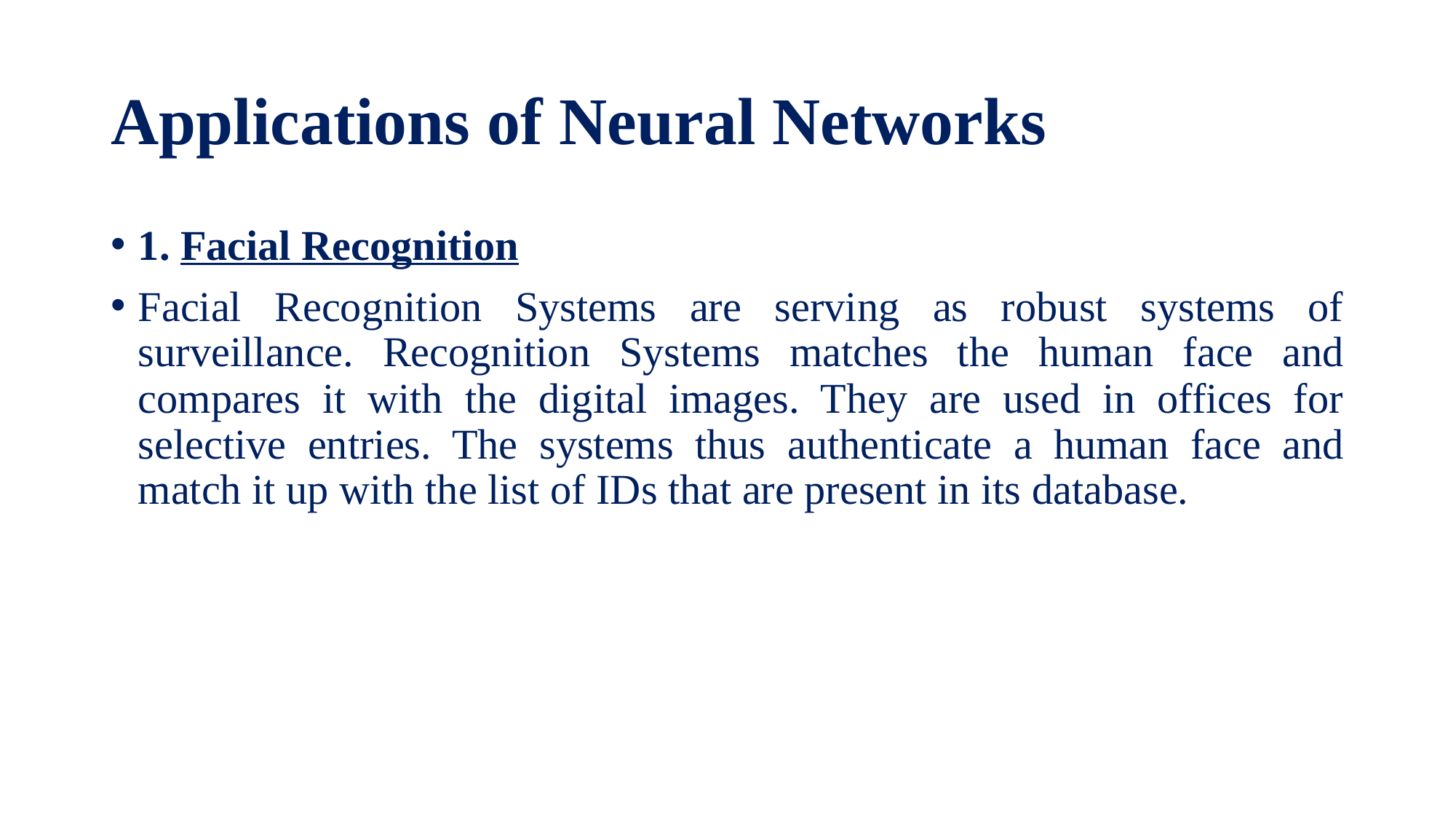

# Applications of Neural Networks
1. Facial Recognition
Facial Recognition Systems are serving as robust systems of surveillance. Recognition Systems matches the human face and compares it with the digital images. They are used in offices for selective entries. The systems thus authenticate a human face and match it up with the list of IDs that are present in its database.